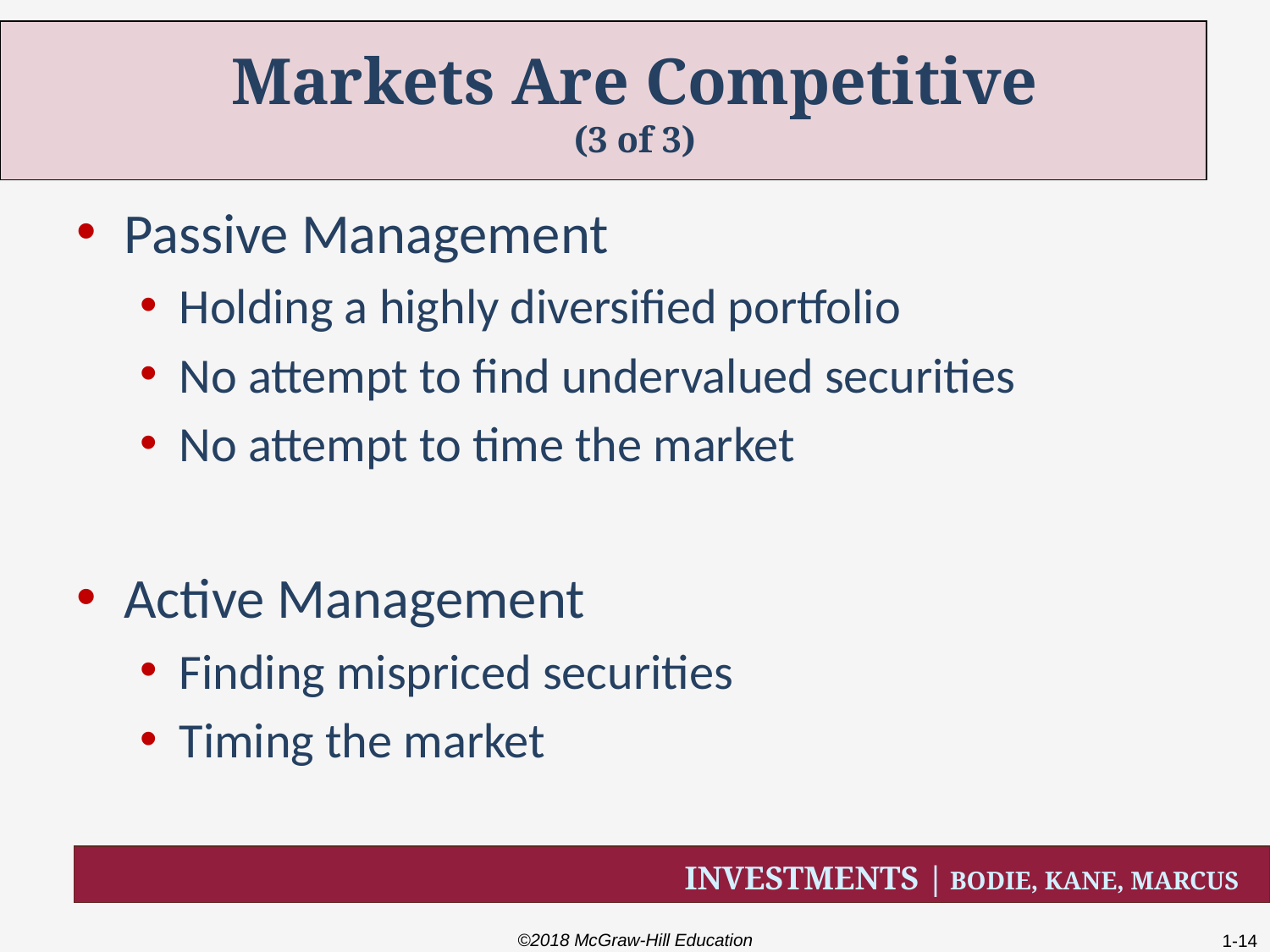

# Markets Are Competitive (3 of 3)
Passive Management
Holding a highly diversified portfolio
No attempt to find undervalued securities
No attempt to time the market

Active Management
Finding mispriced securities
Timing the market
©2018 McGraw-Hill Education
1-14